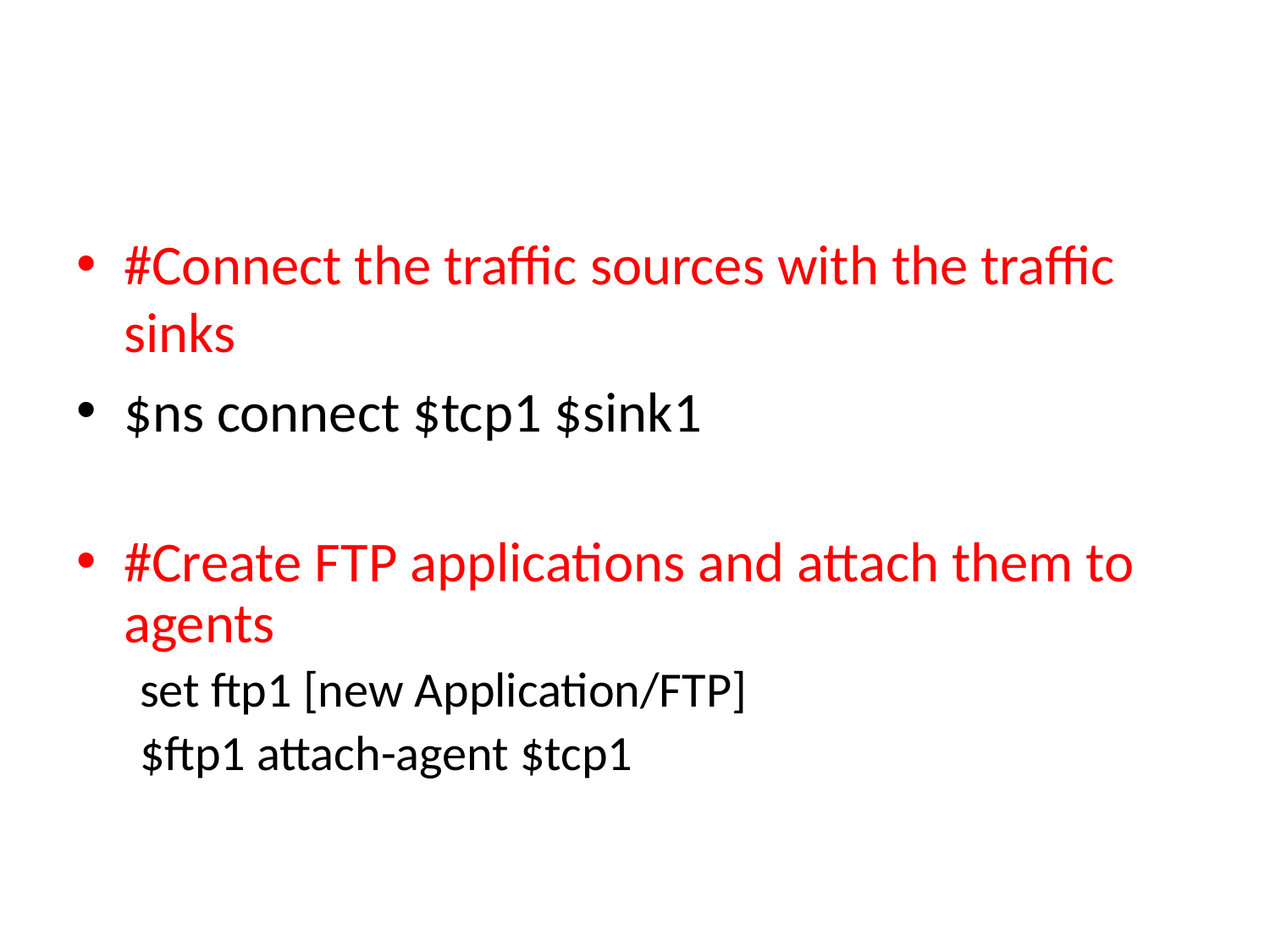

#
#Connect the traffic sources with the traffic sinks
$ns connect $tcp1 $sink1

#Create FTP applications and attach them to agents
set ftp1 [new Application/FTP]
$ftp1 attach-agent $tcp1